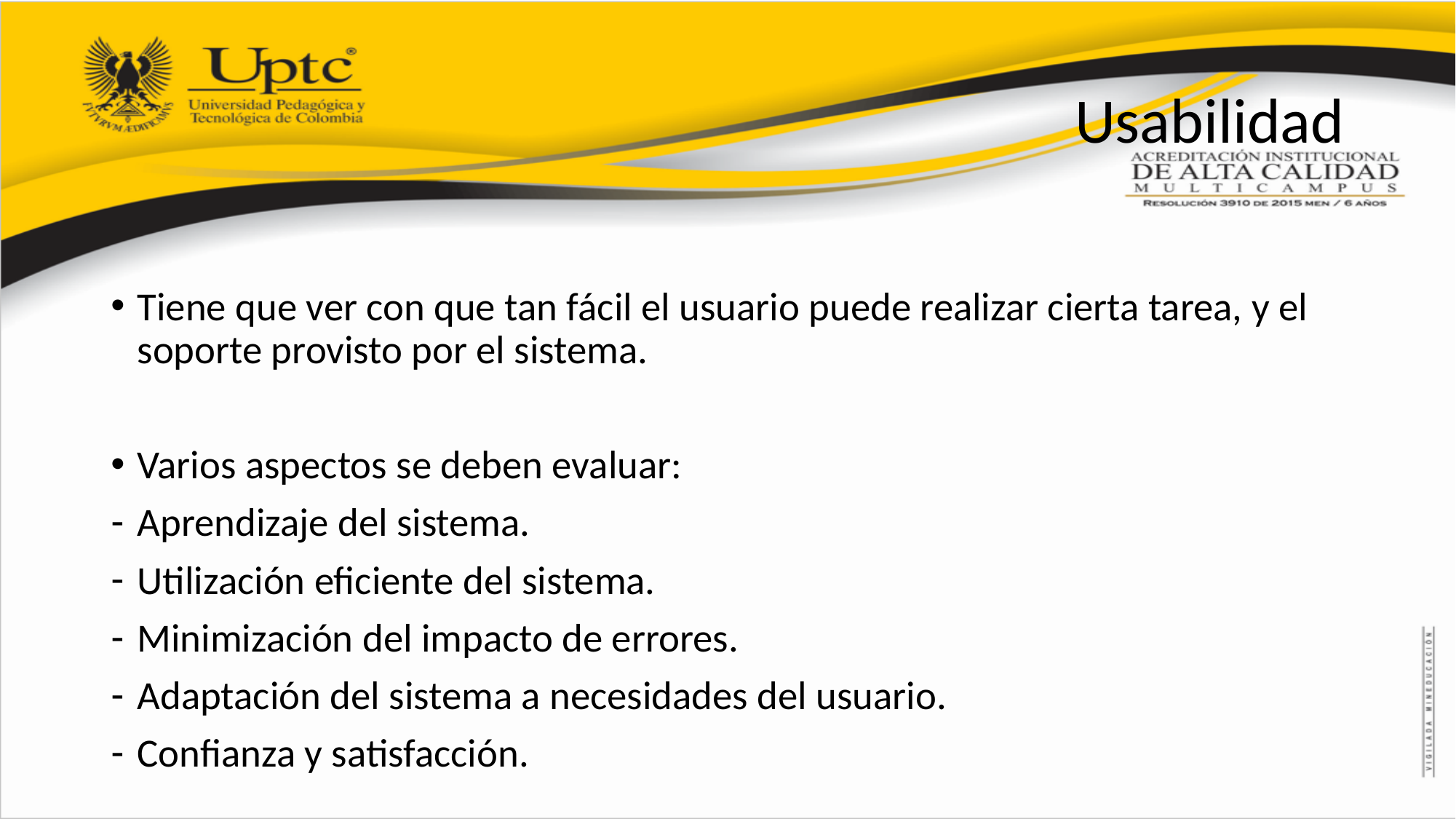

# Usabilidad

Tiene que ver con que tan fácil el usuario puede realizar cierta tarea, y el soporte provisto por el sistema.

Varios aspectos se deben evaluar:
Aprendizaje del sistema.
Utilización eficiente del sistema.
Minimización del impacto de errores.
Adaptación del sistema a necesidades del usuario.
Confianza y satisfacción.